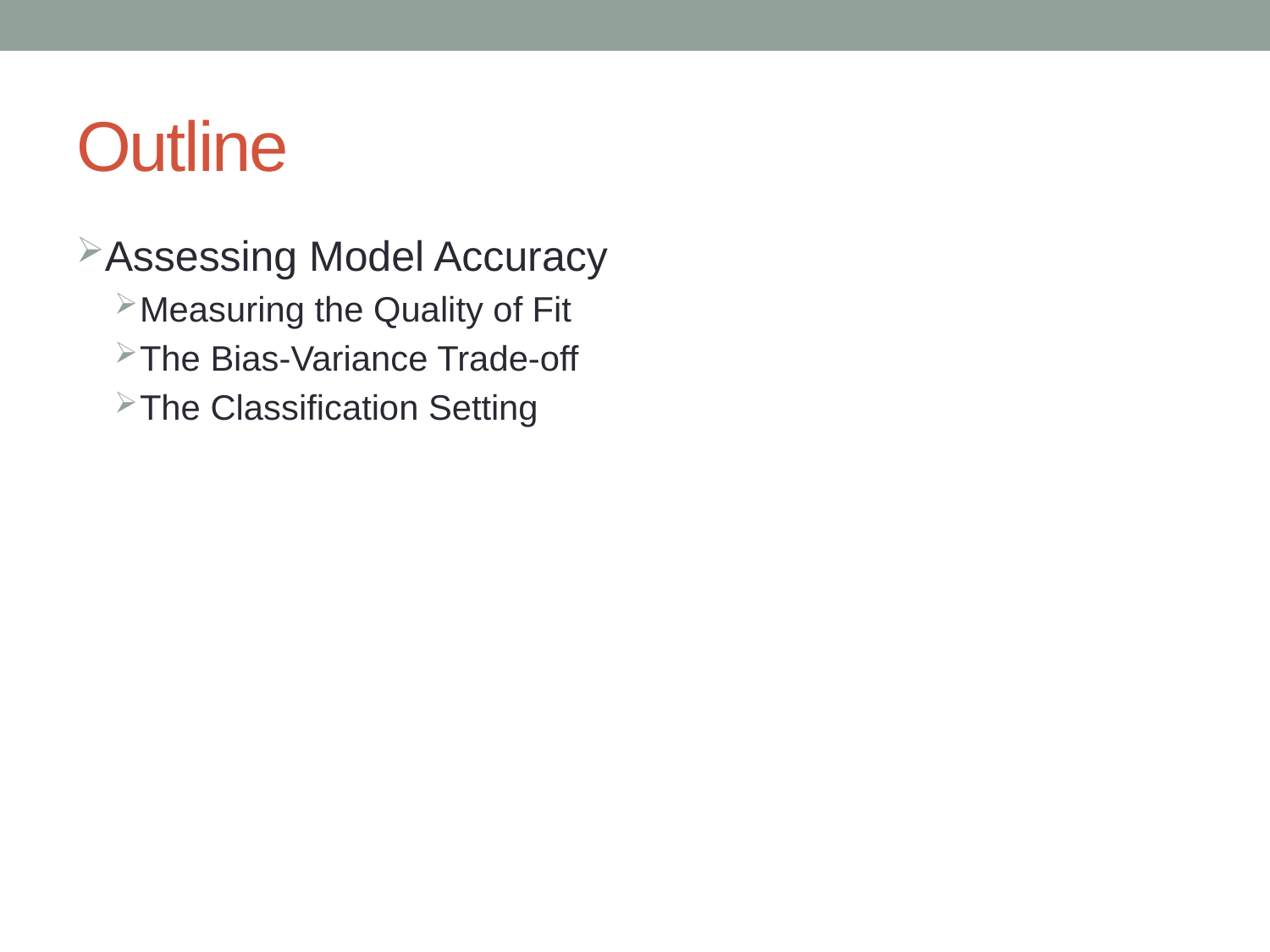

# Outline
Assessing Model Accuracy
Measuring the Quality of Fit
The Bias-Variance Trade-off
The Classification Setting